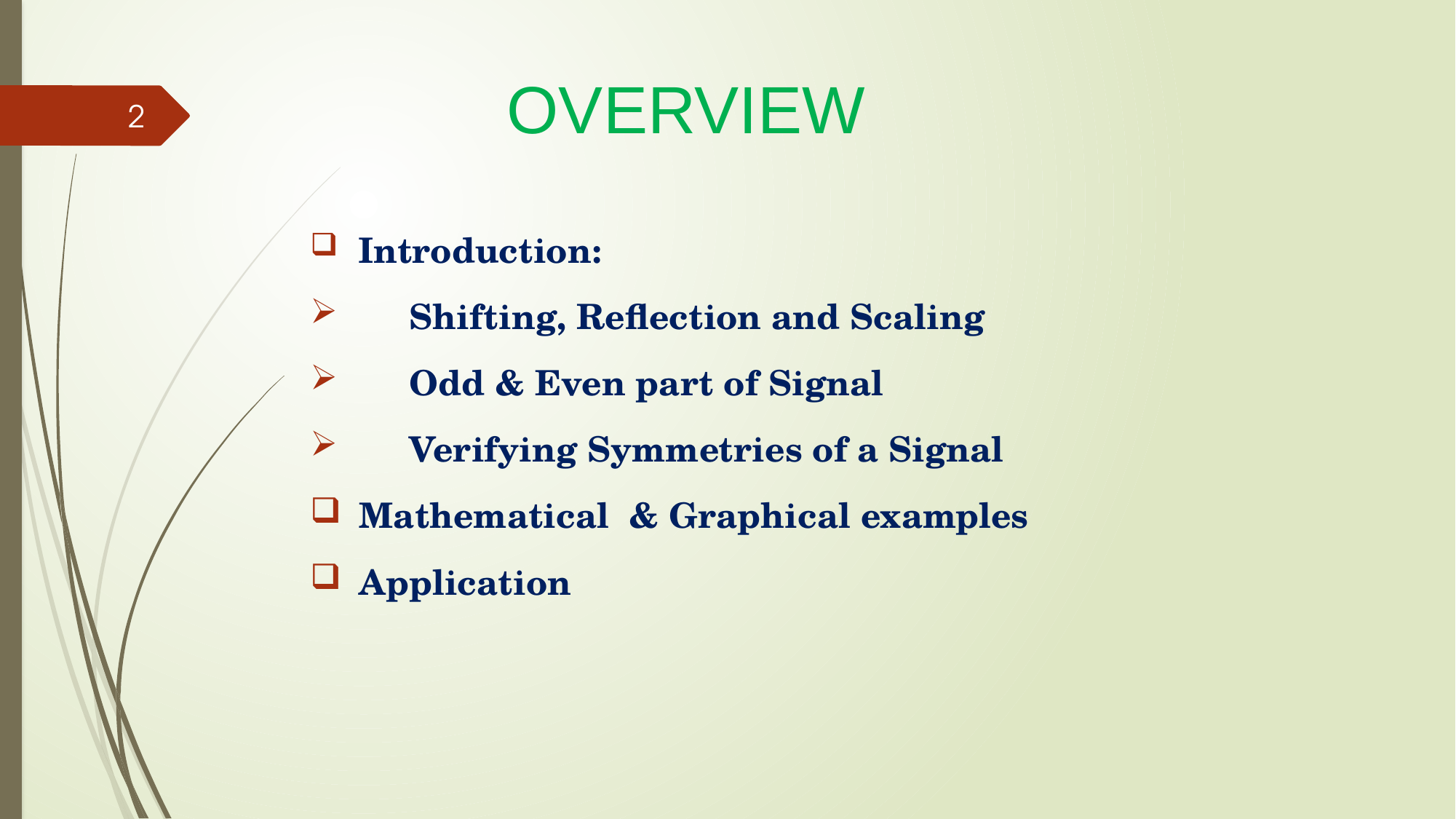

# OVERVIEW
2
 Introduction:
      Shifting, Reflection and Scaling
      Odd & Even part of Signal
      Verifying Symmetries of a Signal
 Mathematical  & Graphical examples
 Application